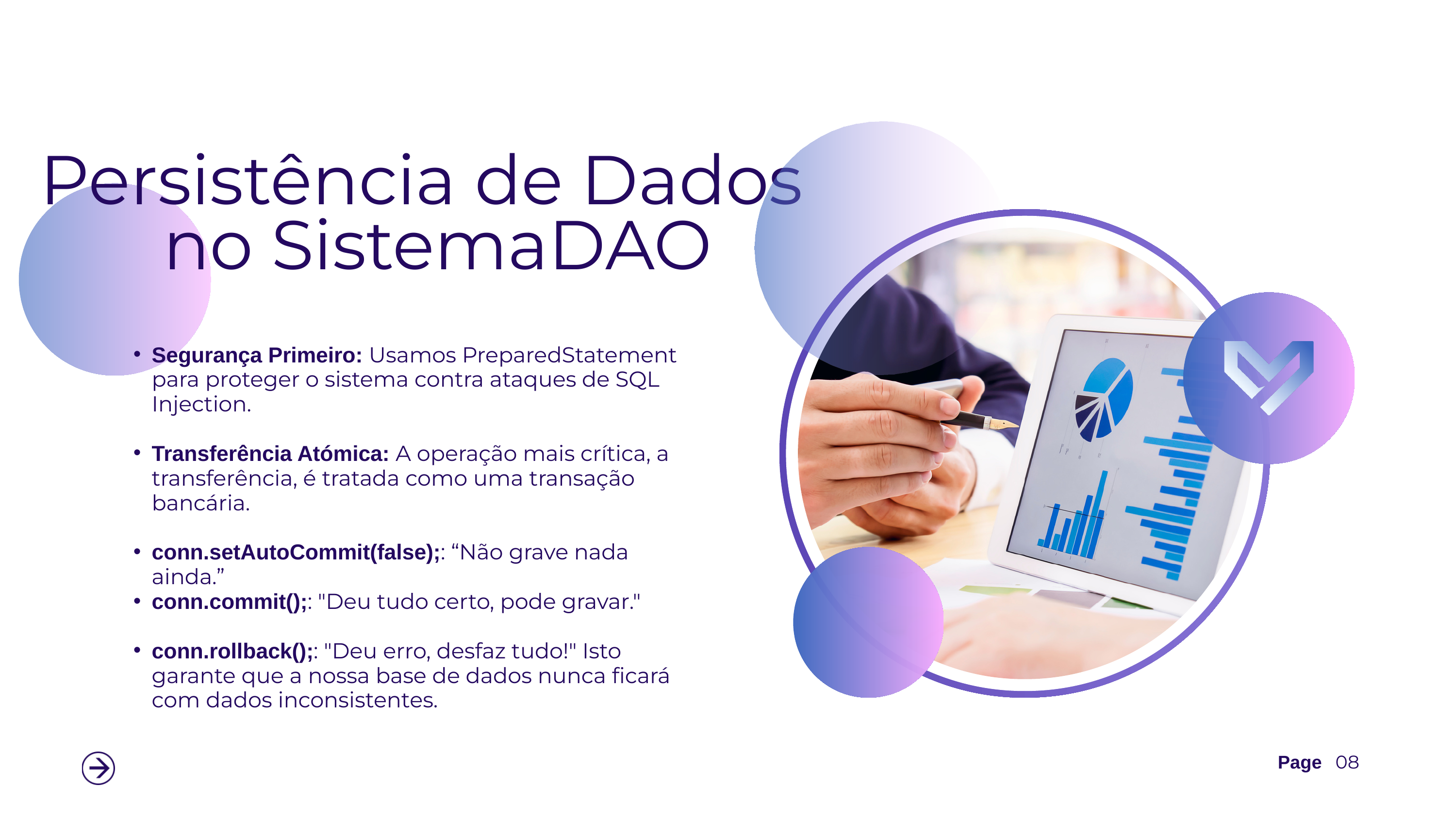

Persistência de Dados

no SistemaDAO

Segurança Primeiro: Usamos PreparedStatement para proteger o sistema contra ataques de SQL Injection.

Transferência Atómica: A operação mais crítica, a transferência, é tratada como uma transação bancária.

conn.setAutoCommit(false);: “Não grave nada ainda.”
conn.commit();: "Deu tudo certo, pode gravar."

conn.rollback();: "Deu erro, desfaz tudo!" Isto garante que a nossa base de dados nunca ficará com dados inconsistentes.

Page
08